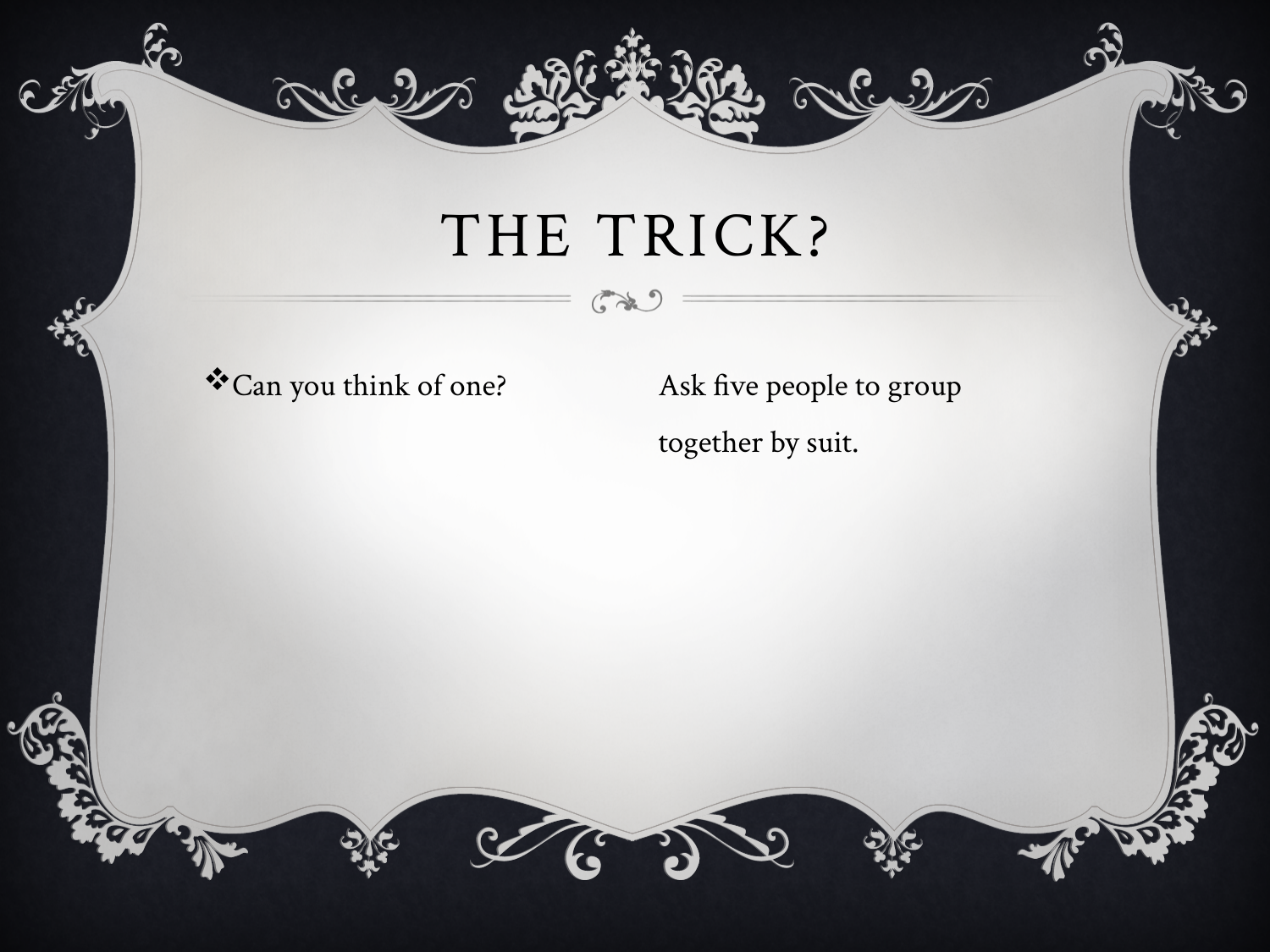

# The Trick?
Can you think of one?
Ask five people to group together by suit.